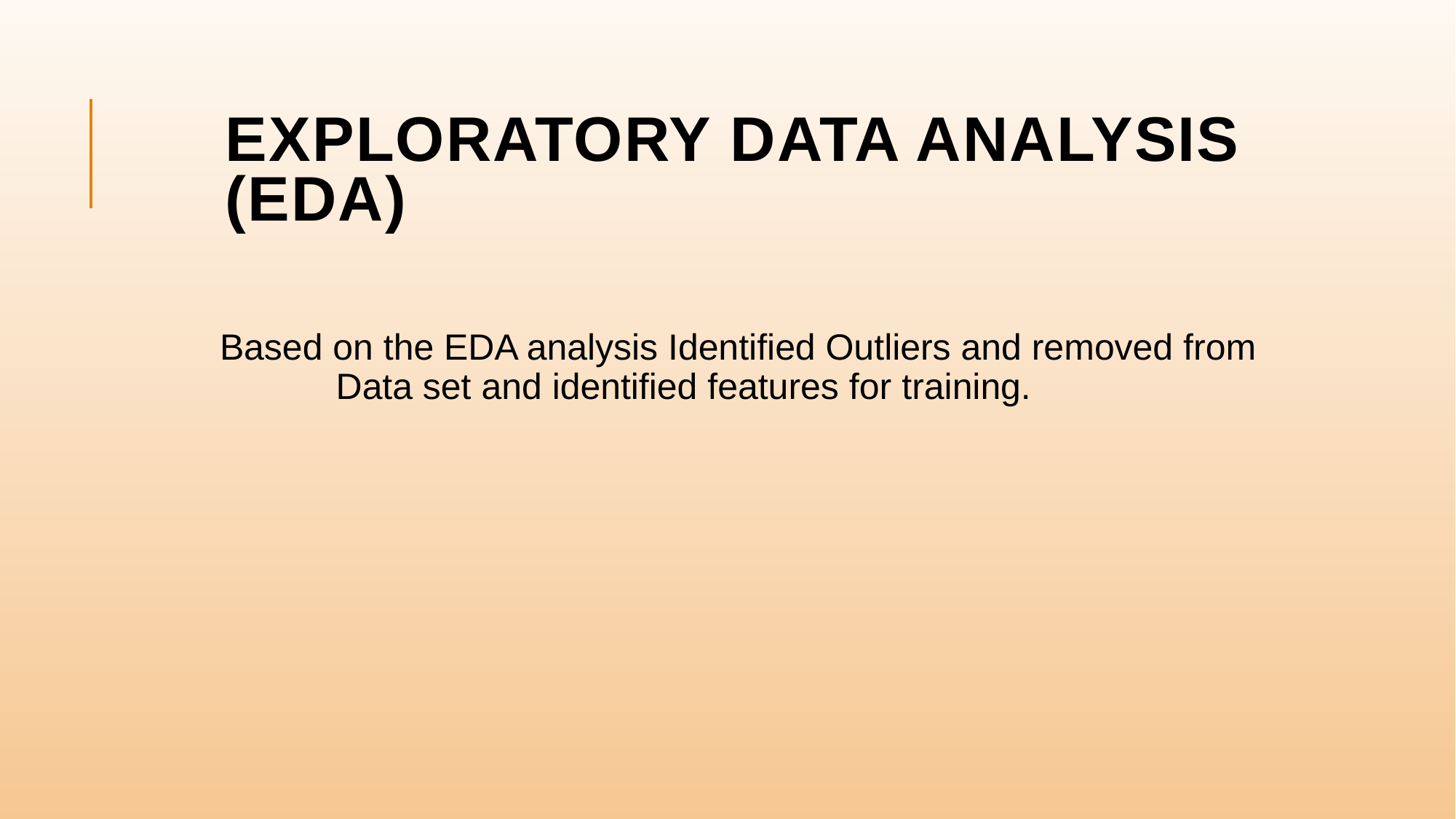

# Exploratory Data Analysis (EDA)
	Based on the EDA analysis Identified Outliers and removed from Data set and identified features for training.